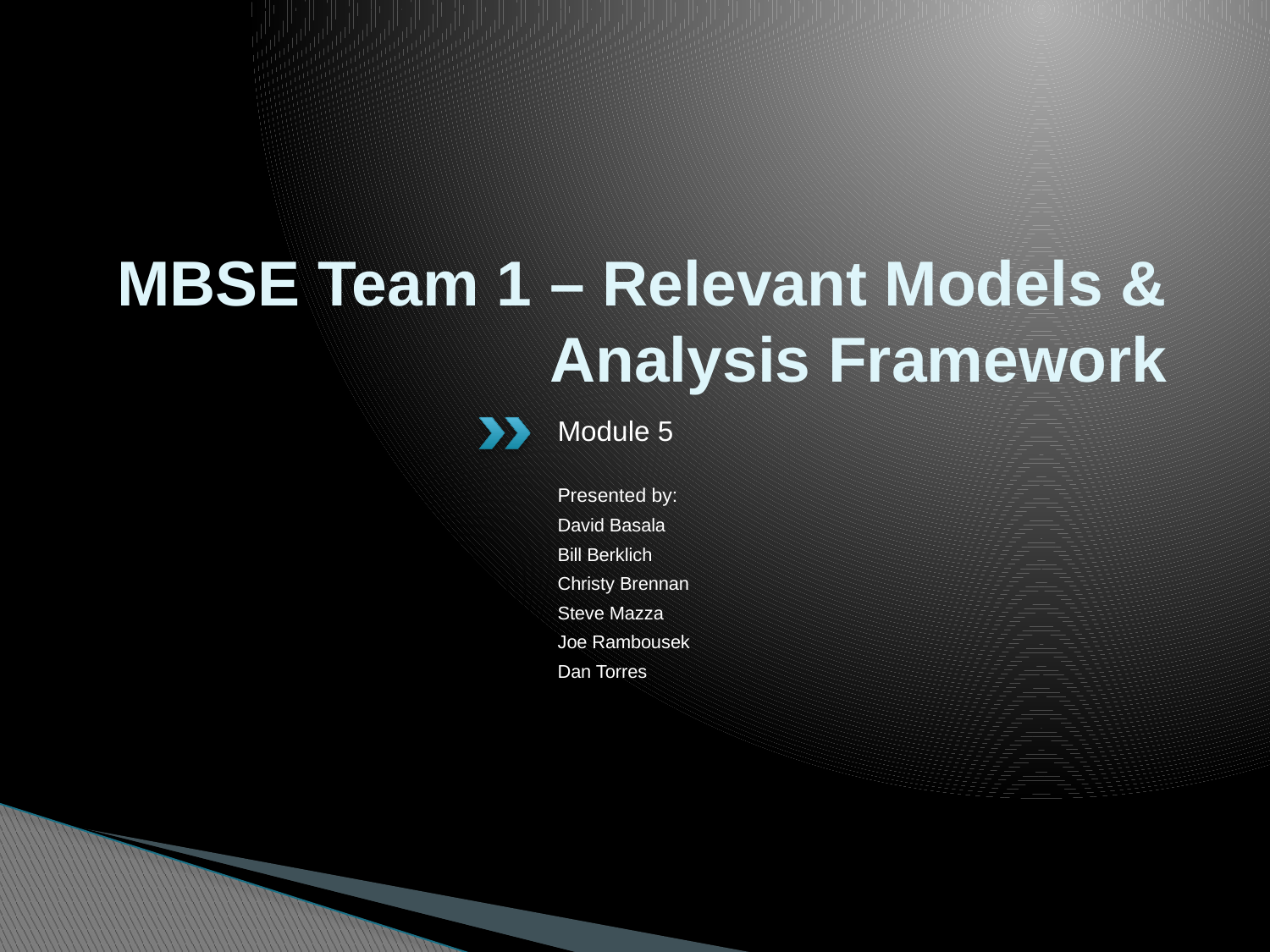

# MBSE Team 1 – Relevant Models & Analysis Framework
Module 5

Presented by:
David Basala
Bill Berklich
Christy Brennan
Steve Mazza
Joe Rambousek
Dan Torres